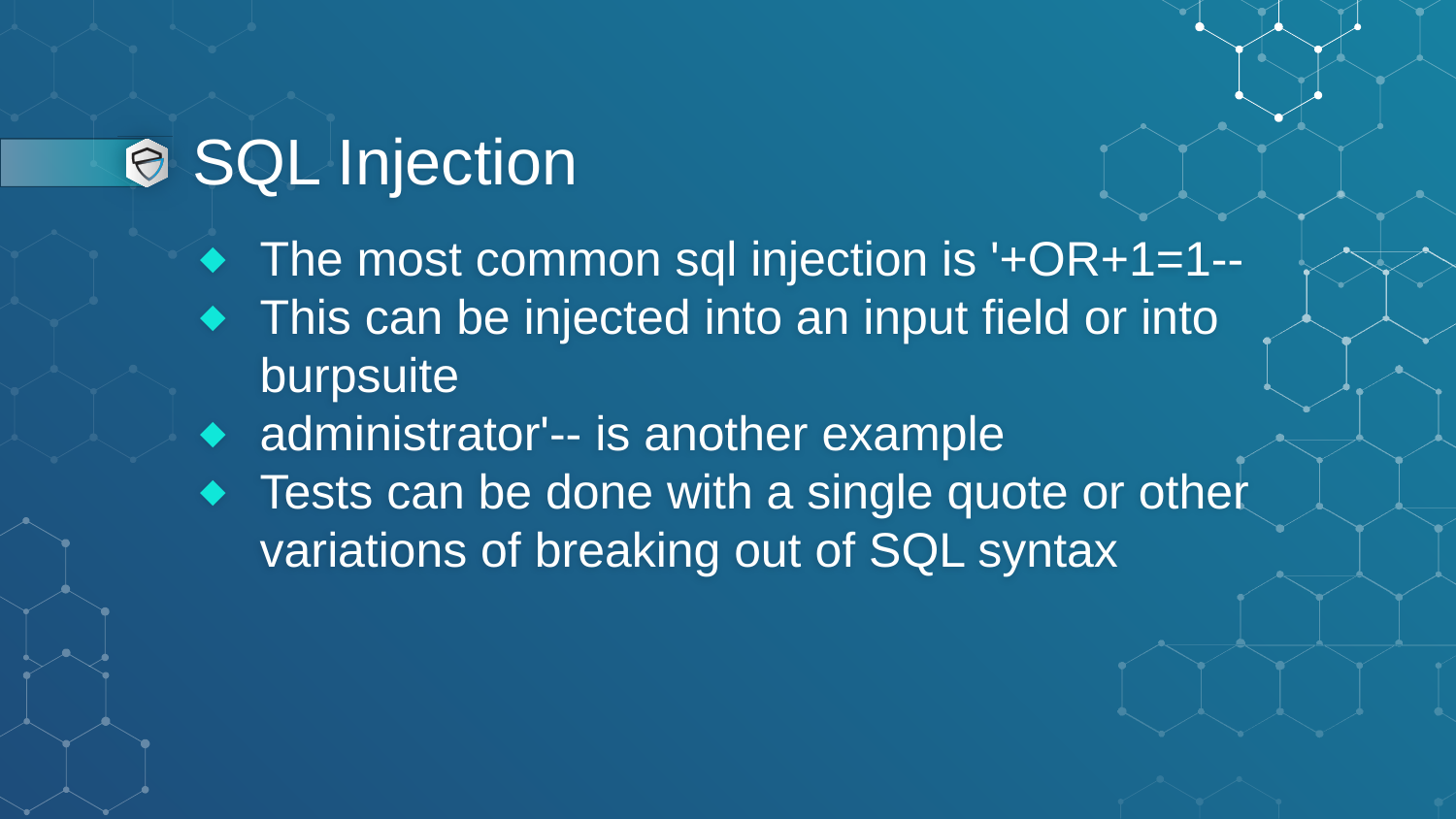

# SQL Injection
The most common sql injection is '+OR+1=1--
This can be injected into an input field or into burpsuite
administrator'-- is another example
Tests can be done with a single quote or other variations of breaking out of SQL syntax